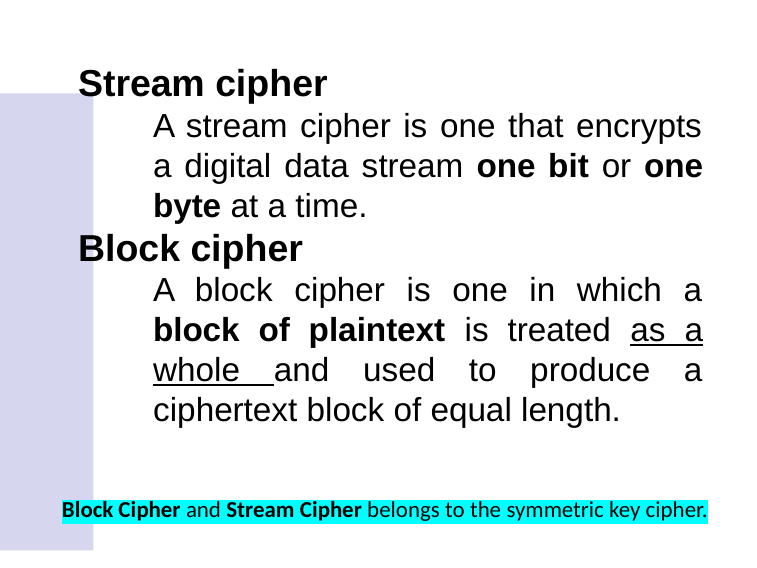

Stream cipher
A stream cipher is one that encrypts a digital data stream one bit or one byte at a time.
Block cipher
A block cipher is one in which a block of plaintext is treated as a whole and used to produce a ciphertext block of equal length.
Block Cipher and Stream Cipher belongs to the symmetric key cipher.